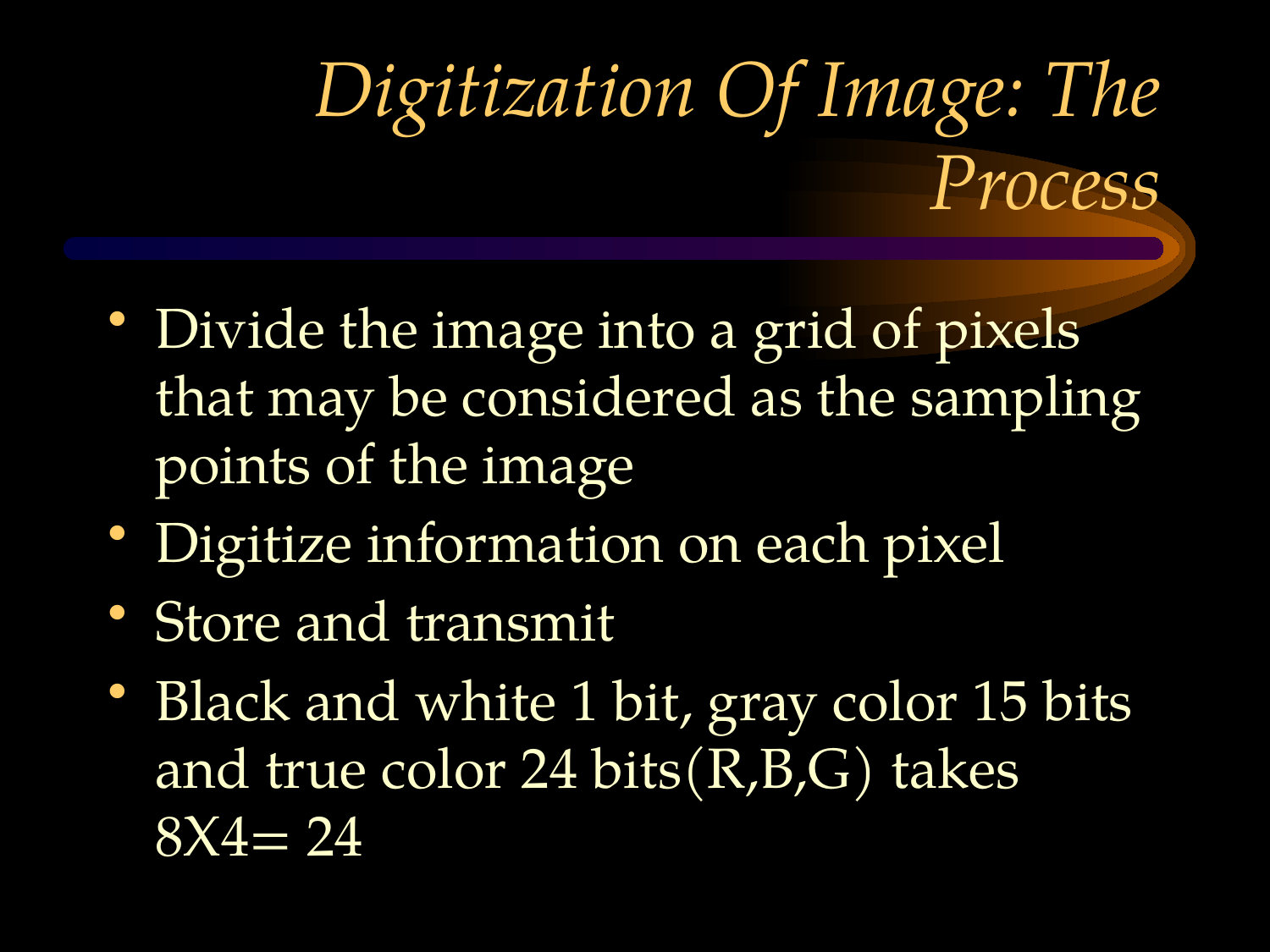

# Digitization Of Image: The Process
Divide the image into a grid of pixels that may be considered as the sampling points of the image
Digitize information on each pixel
Store and transmit
Black and white 1 bit, gray color 15 bits and true color 24 bits(R,B,G) takes 8X4= 24